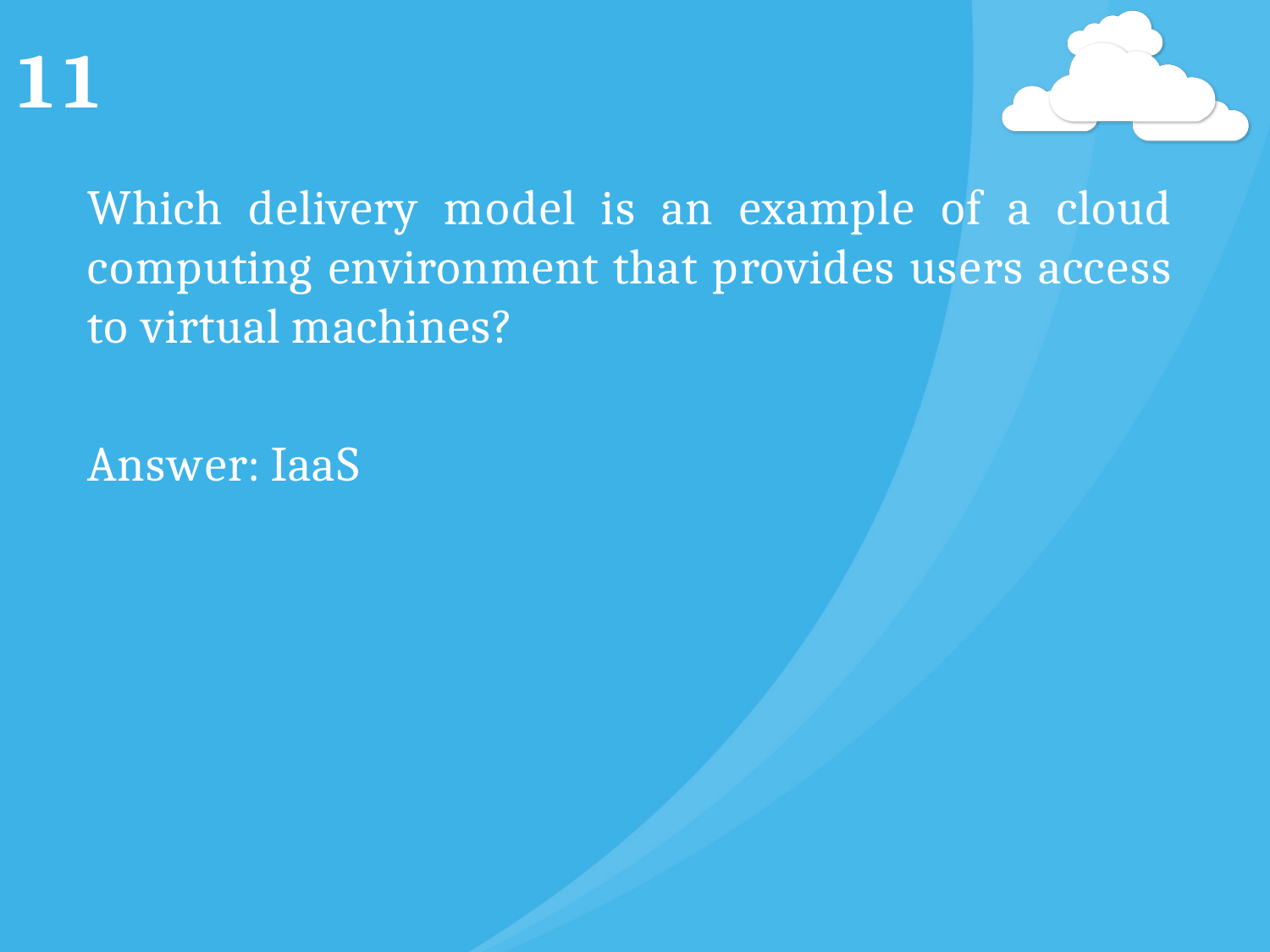

# 11
Which delivery model is an example of a cloud computing environment that provides users access to virtual machines?

Answer: IaaS